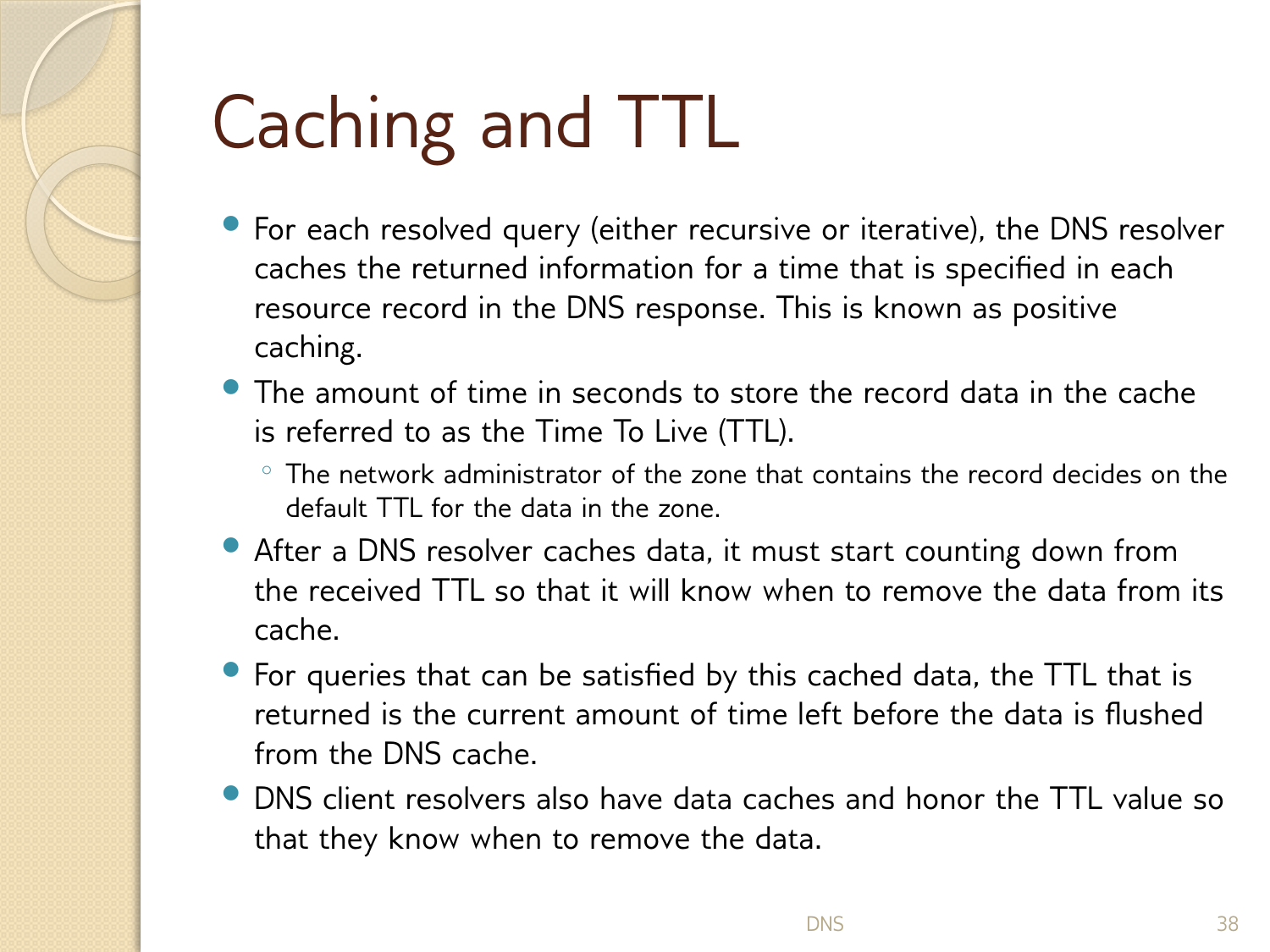

# Caching and TTL
For each resolved query (either recursive or iterative), the DNS resolver caches the returned information for a time that is specified in each resource record in the DNS response. This is known as positive caching.
The amount of time in seconds to store the record data in the cache is referred to as the Time To Live (TTL).
The network administrator of the zone that contains the record decides on the default TTL for the data in the zone.
After a DNS resolver caches data, it must start counting down from the received TTL so that it will know when to remove the data from its cache.
For queries that can be satisfied by this cached data, the TTL that is returned is the current amount of time left before the data is flushed from the DNS cache.
DNS client resolvers also have data caches and honor the TTL value so that they know when to remove the data.
DNS
38